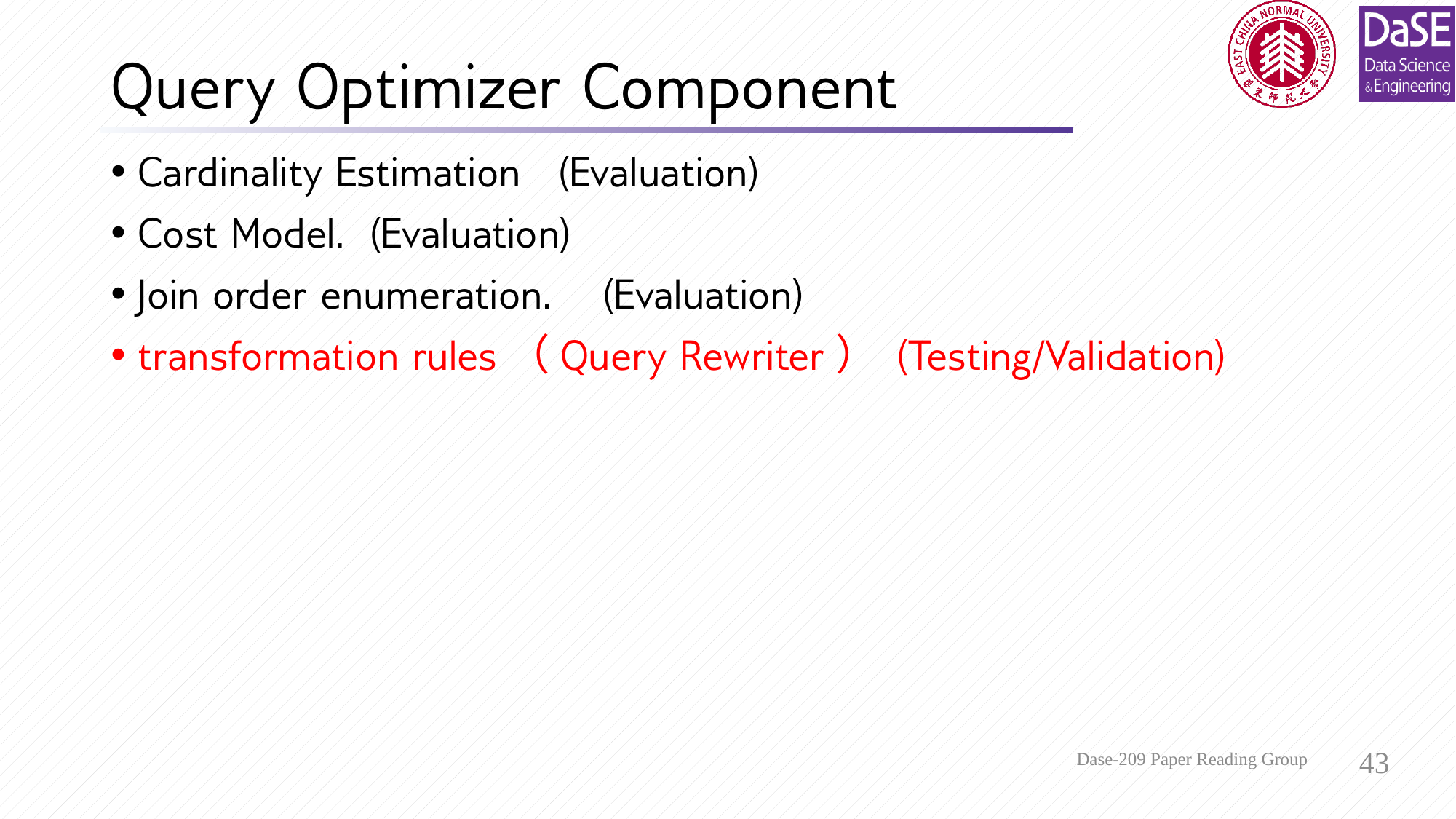

# Query Optimizer Component
Cardinality Estimation   (Evaluation)
Cost Model.  (Evaluation)
Join order enumeration.    (Evaluation)
transformation rules（Query Rewriter） (Testing/Validation)

Dase-209 Paper Reading Group